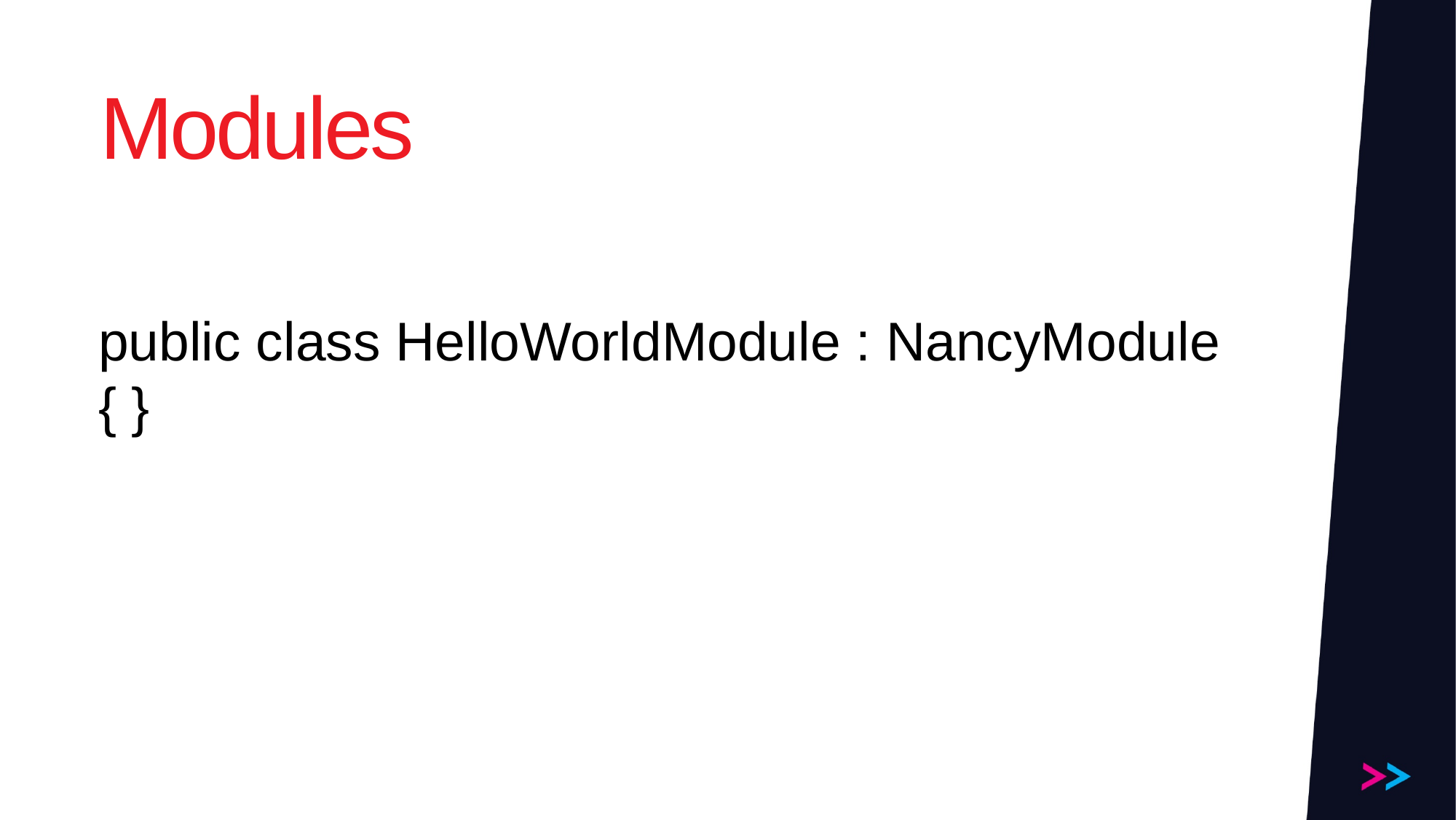

# Modules
public class HelloWorldModule : NancyModule
{ }